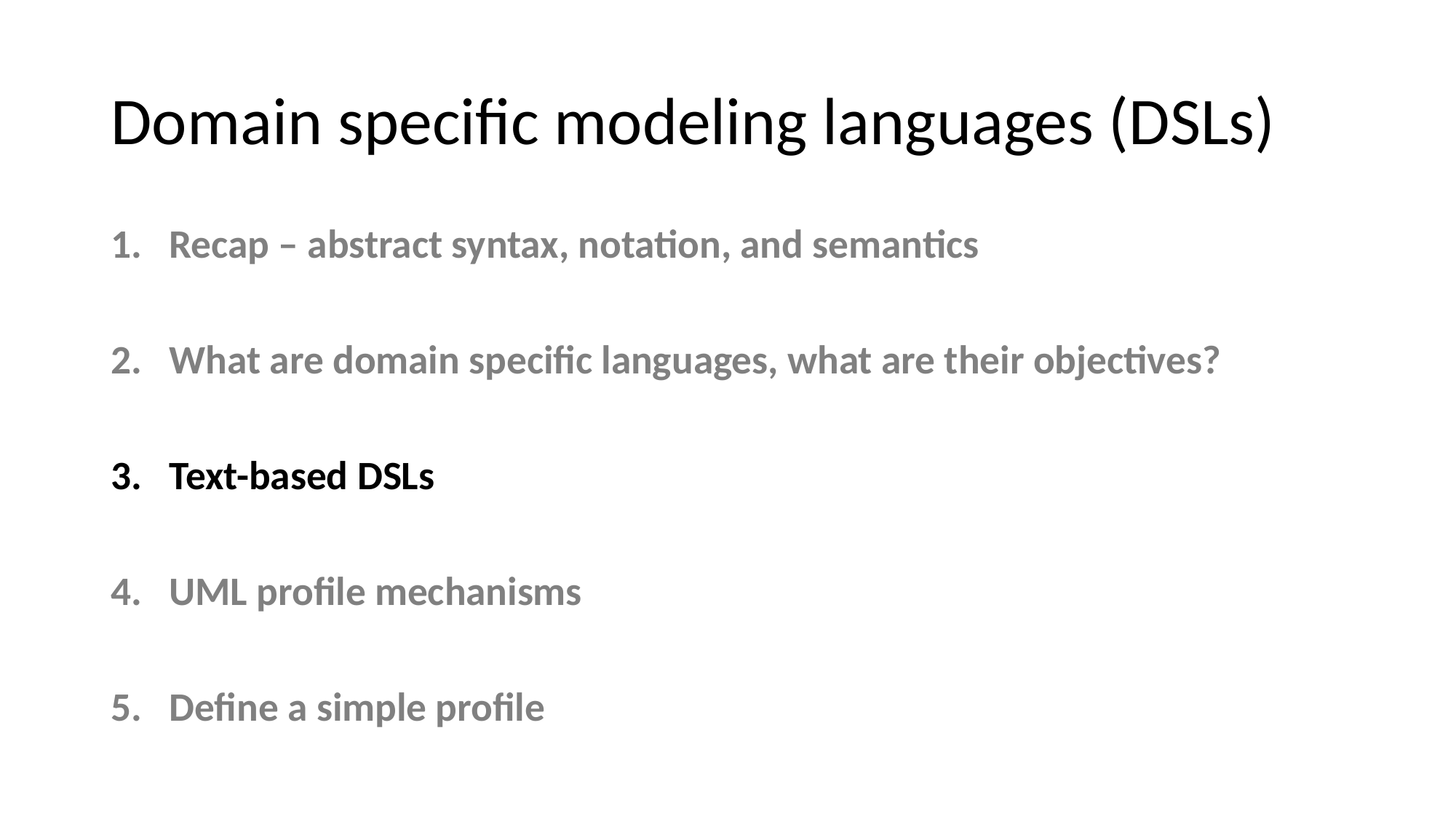

# Domain specific modeling languages (DSLs)
Recap – abstract syntax, notation, and semantics

What are domain specific languages, what are their objectives?

Text-based DSLs

UML profile mechanisms

Define a simple profile